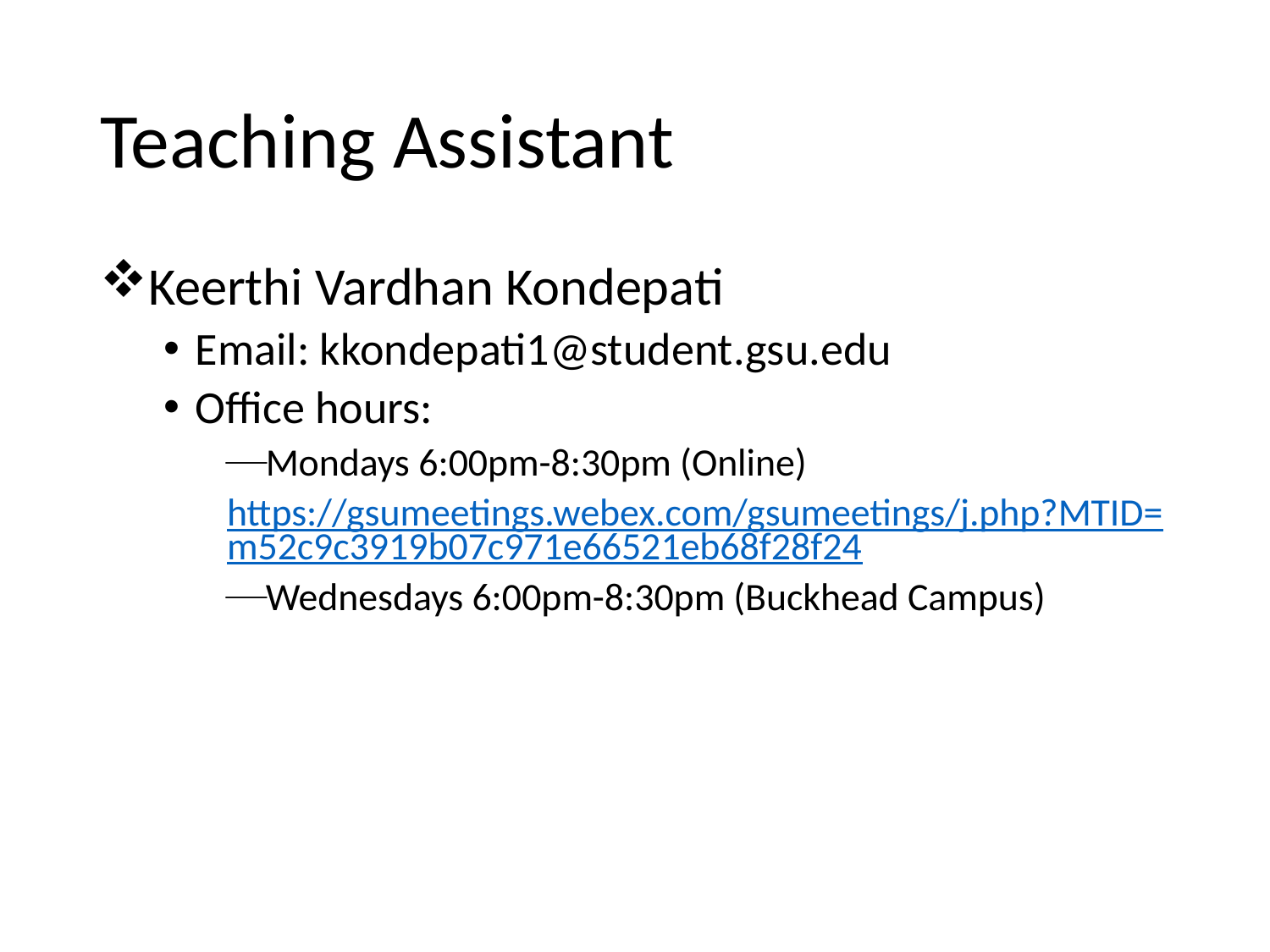

# Teaching Assistant
Keerthi Vardhan Kondepati
Email: kkondepati1@student.gsu.edu
Office hours:
Mondays 6:00pm-8:30pm (Online)
https://gsumeetings.webex.com/gsumeetings/j.php?MTID=m52c9c3919b07c971e66521eb68f28f24
Wednesdays 6:00pm-8:30pm (Buckhead Campus)